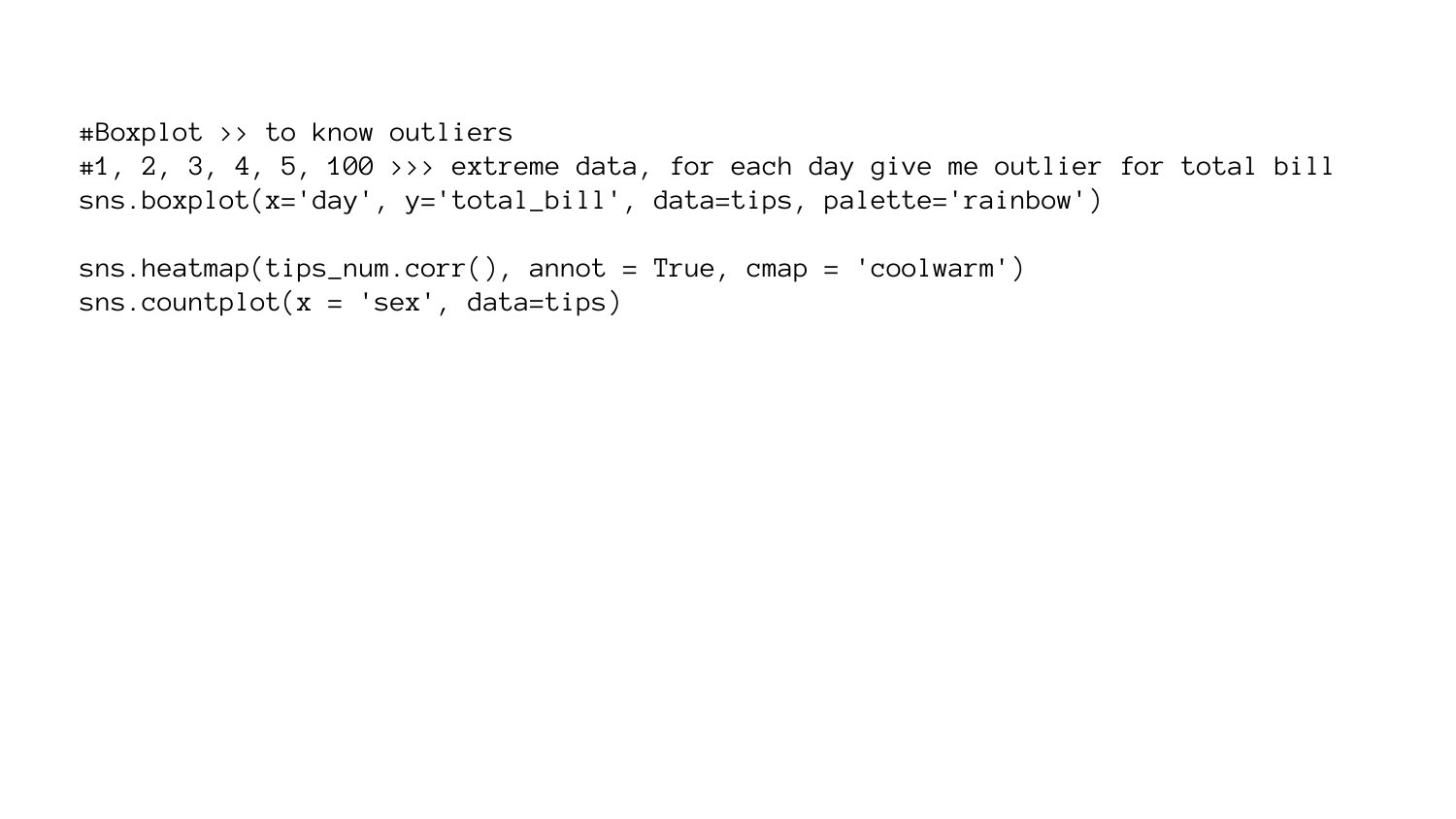

#Boxplot >> to know outliers
#1, 2, 3, 4, 5, 100 >>> extreme data, for each day give me outlier for total bill
sns.boxplot(x='day', y='total_bill', data=tips, palette='rainbow')

sns.heatmap(tips_num.corr(), annot = True, cmap = 'coolwarm')
sns.countplot(x = 'sex', data=tips)